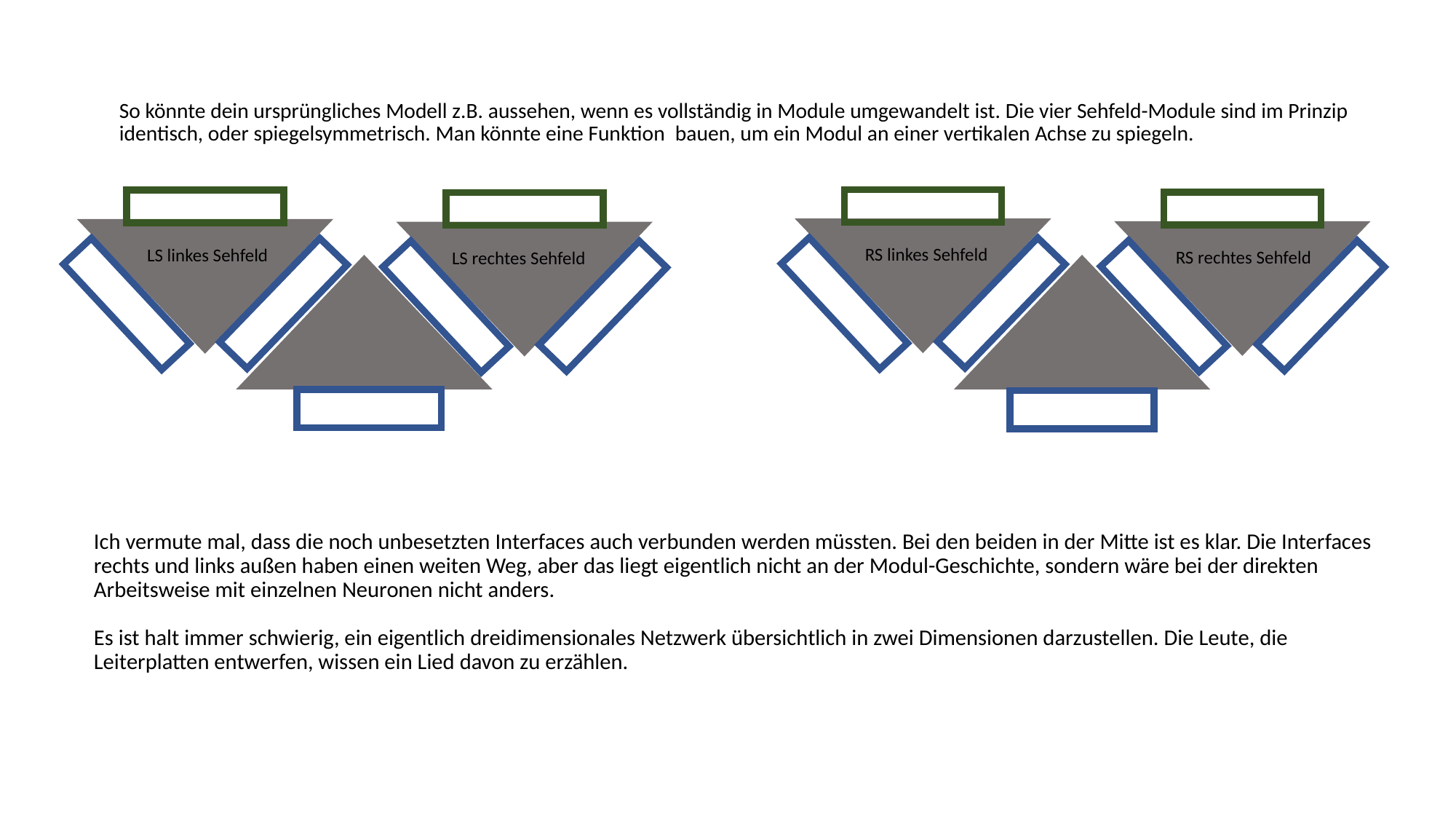

So könnte dein ursprüngliches Modell z.B. aussehen, wenn es vollständig in Module umgewandelt ist. Die vier Sehfeld-Module sind im Prinzip identisch, oder spiegelsymmetrisch. Man könnte eine Funktion  bauen, um ein Modul an einer vertikalen Achse zu spiegeln.

RS linkes Sehfeld
LS linkes Sehfeld
RS rechtes Sehfeld
LS rechtes Sehfeld

Interface C

Interface C

Interface C
Interface B
Interface C
Interface B

Ich vermute mal, dass die noch unbesetzten Interfaces auch verbunden werden müssten. Bei den beiden in der Mitte ist es klar. Die Interfaces rechts und links außen haben einen weiten Weg, aber das liegt eigentlich nicht an der Modul-Geschichte, sondern wäre bei der direkten Arbeitsweise mit einzelnen Neuronen nicht anders.

Es ist halt immer schwierig, ein eigentlich dreidimensionales Netzwerk übersichtlich in zwei Dimensionen darzustellen. Die Leute, die Leiterplatten entwerfen, wissen ein Lied davon zu erzählen.